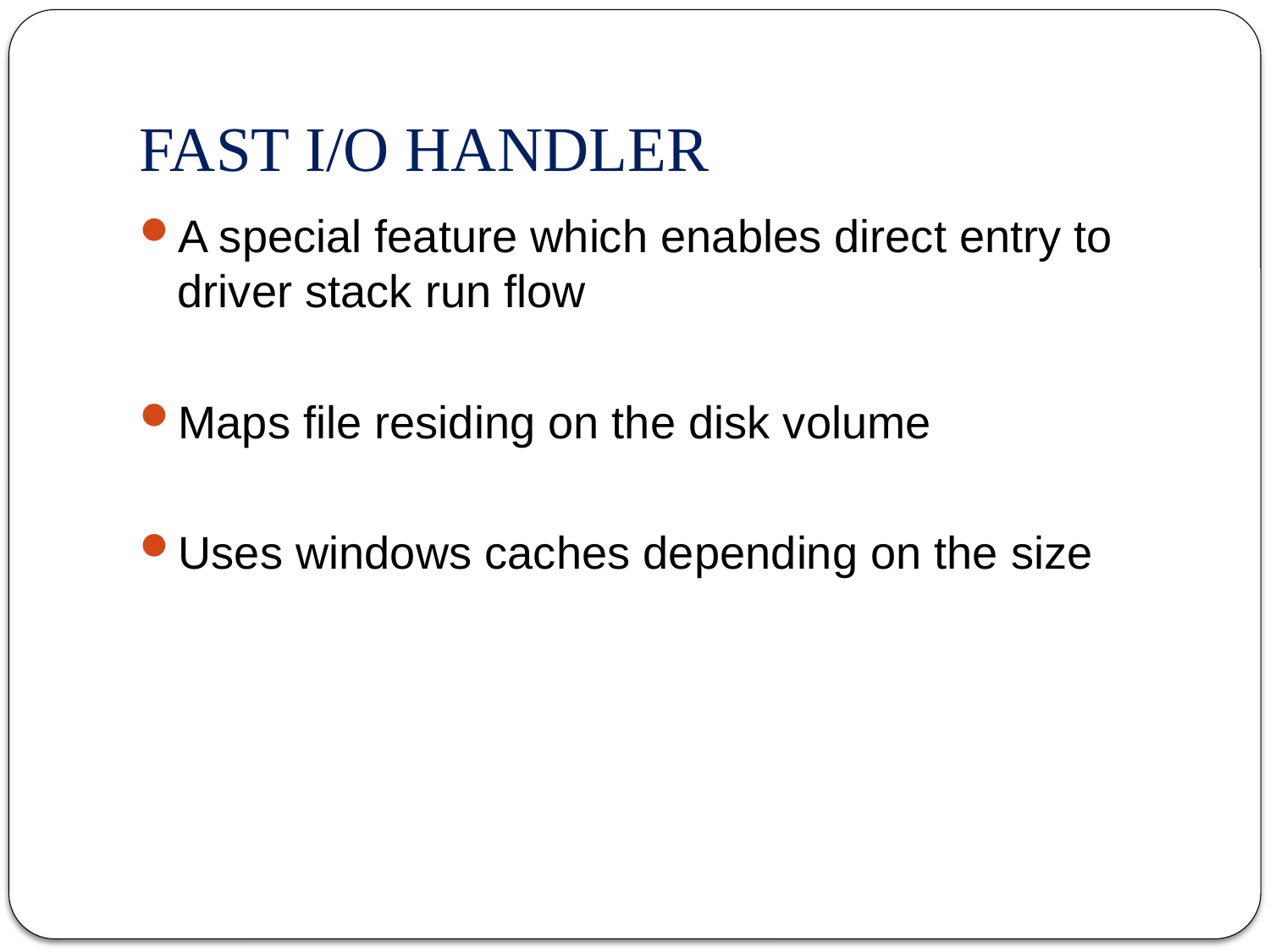

# FAST I/O HANDLER
A special feature which enables direct entry to driver stack run flow

Maps file residing on the disk volume

Uses windows caches depending on the size